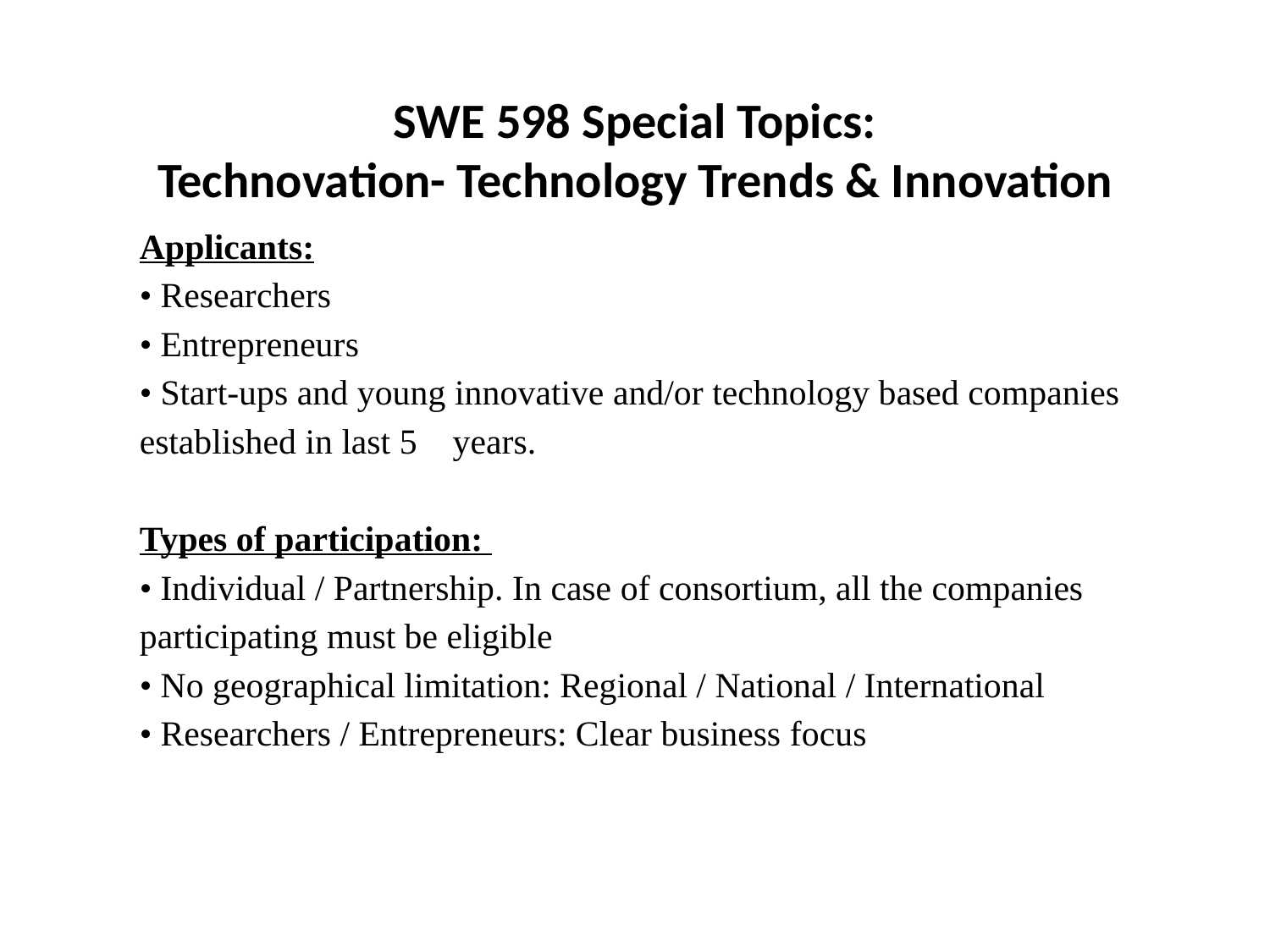

SWE 598 Special Topics:
Technovation- Technology Trends & Innovation
Applicants:
• Researchers
• Entrepreneurs
• Start-ups and young innovative and/or technology based companies established in last 5    years.

Types of participation:
• Individual / Partnership. In case of consortium, all the companies participating must be eligible
• No geographical limitation: Regional / National / International
• Researchers / Entrepreneurs: Clear business focus